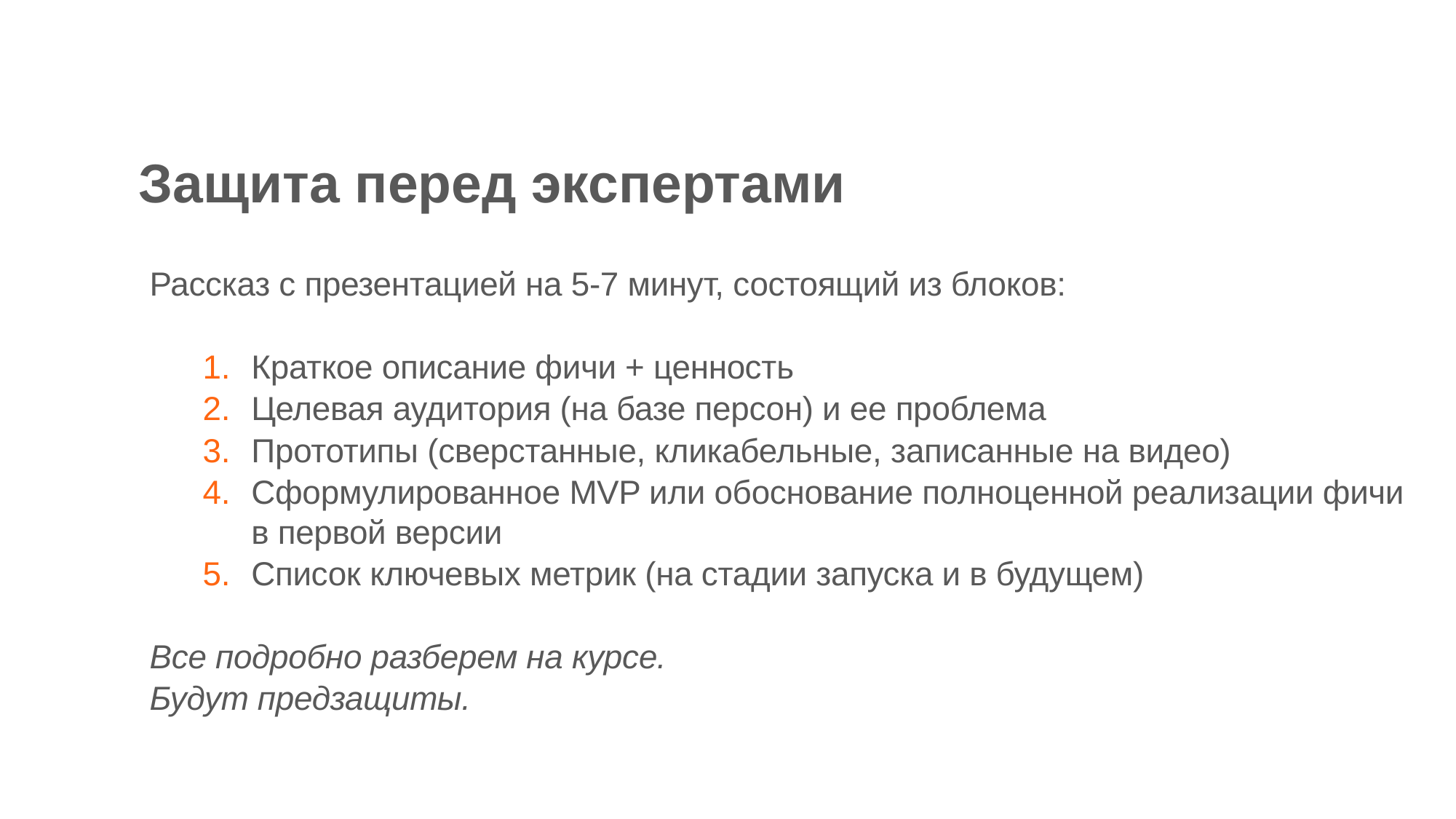

Защита перед экспертами
Рассказ с презентацией на 5-7 минут, состоящий из блоков:

Краткое описание фичи + ценность
Целевая аудитория (на базе персон) и ее проблема
Прототипы (сверстанные, кликабельные, записанные на видео)
Сформулированное MVP или обоснование полноценной реализации фичи в первой версии
Список ключевых метрик (на стадии запуска и в будущем)

Все подробно разберем на курсе.
Будут предзащиты.